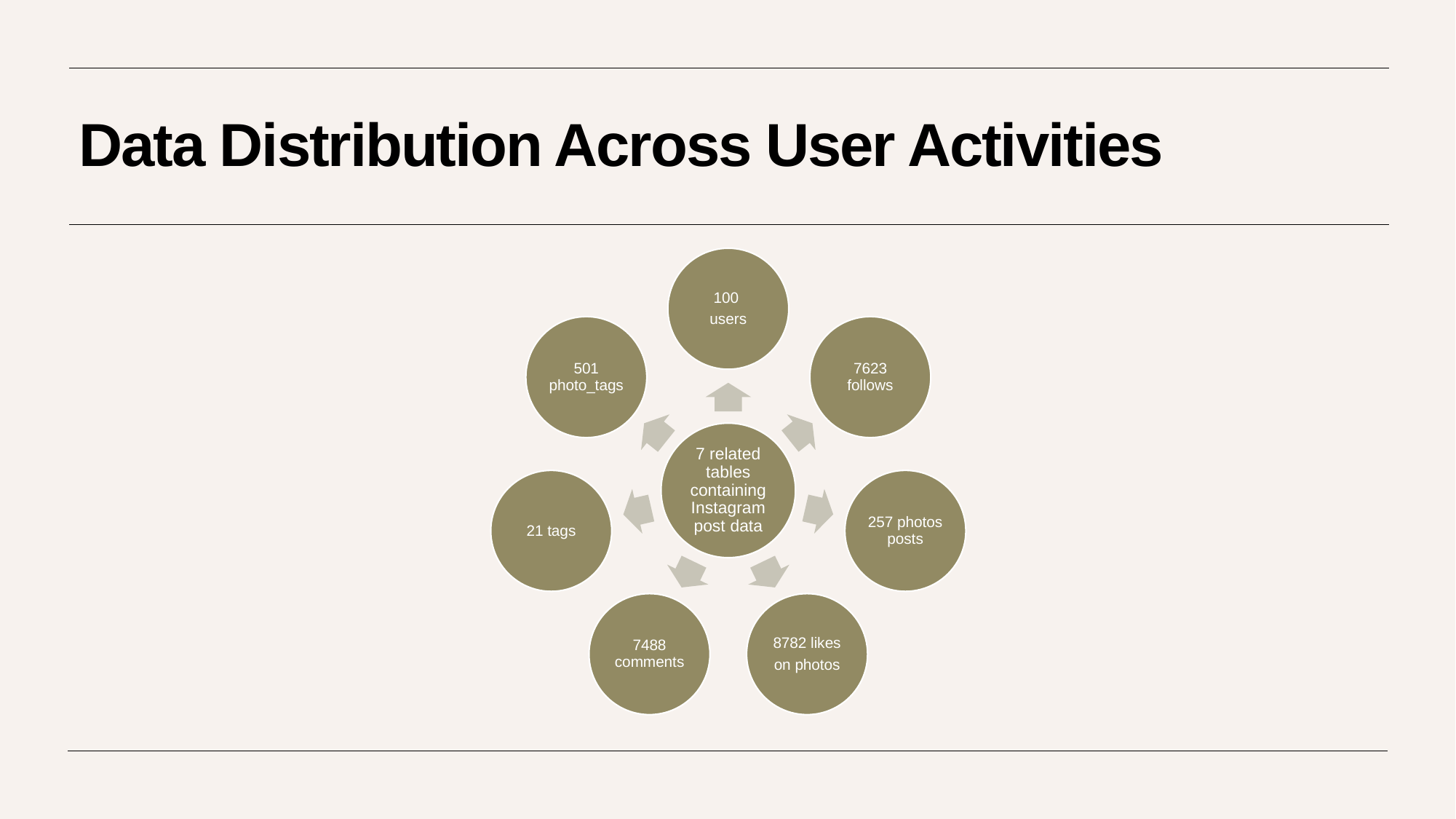

# Data Distribution Across User Activities
7 related tables containing Instagram post data

100
users

7623 follows

257 photos posts

8782 likes
on photos

7488 comments

21 tags

501 photo_tags